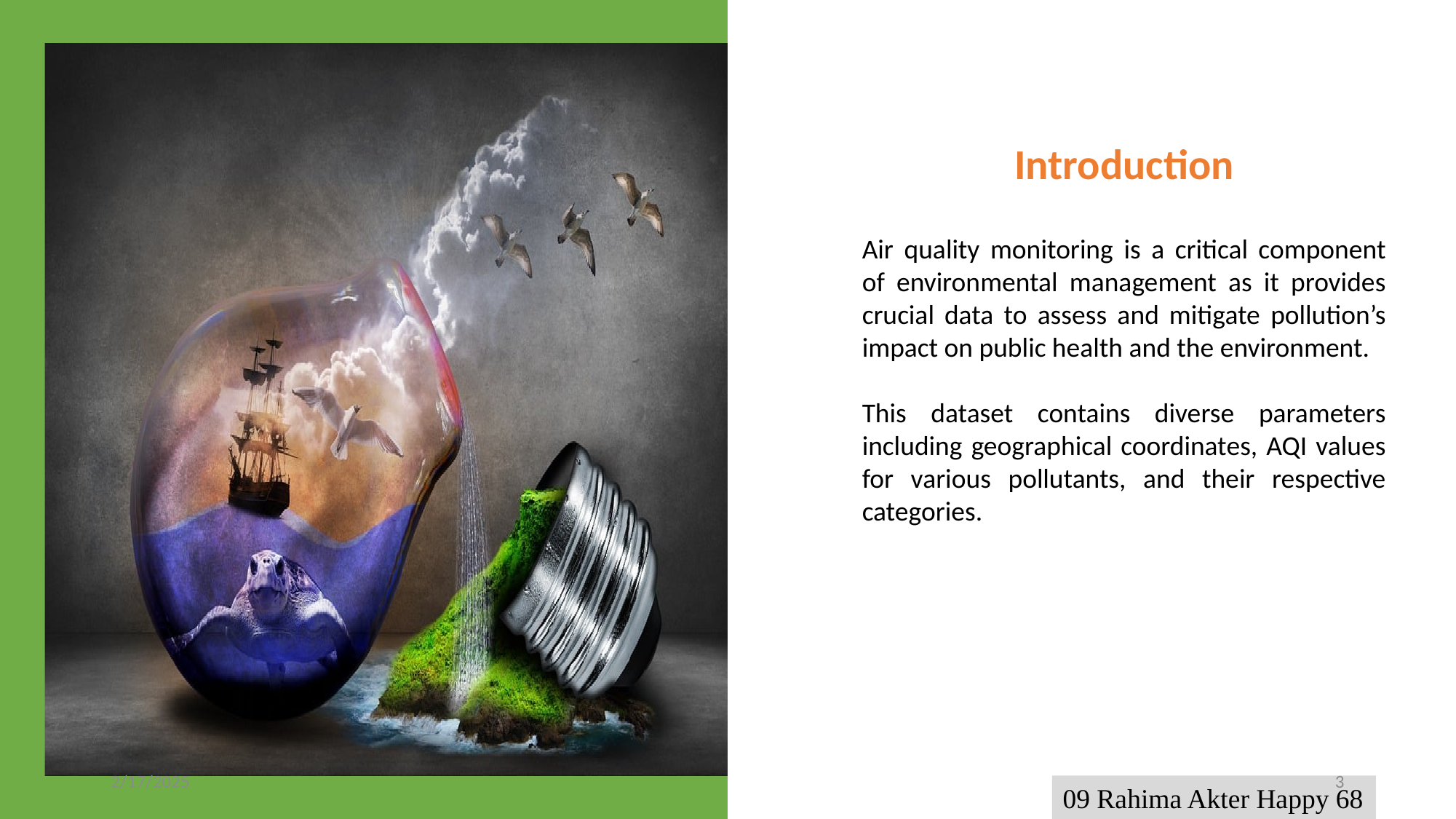

Introduction

Air quality monitoring is a critical component of environmental management as it provides crucial data to assess and mitigate pollution’s impact on public health and the environment.

This dataset contains diverse parameters including geographical coordinates, AQI values for various pollutants, and their respective categories.

2/17/2025
3